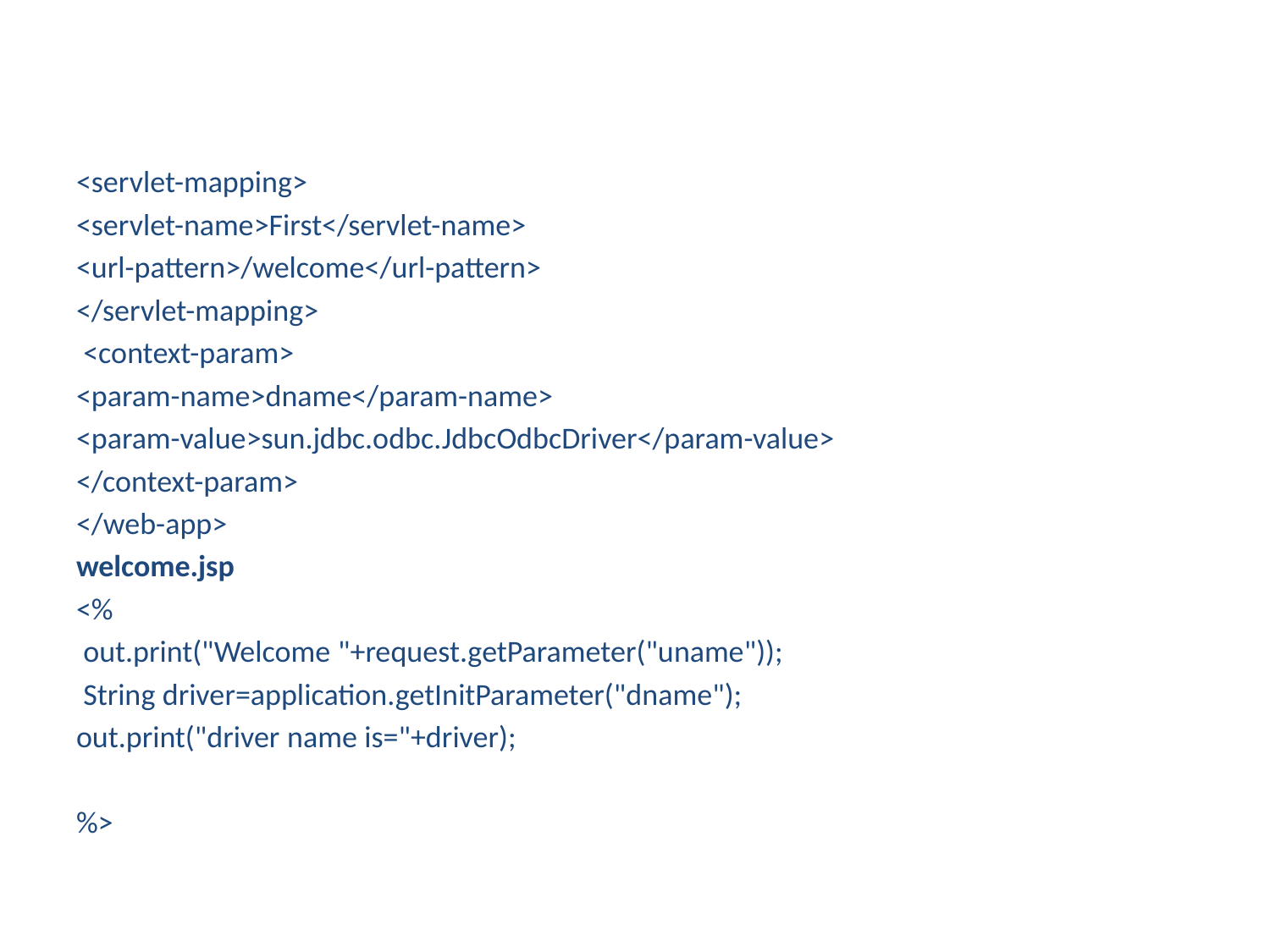

#
<servlet-mapping>
<servlet-name>First</servlet-name>
<url-pattern>/welcome</url-pattern>
</servlet-mapping>
 <context-param>
<param-name>dname</param-name>
<param-value>sun.jdbc.odbc.JdbcOdbcDriver</param-value>
</context-param>
</web-app>
welcome.jsp
<%
 out.print("Welcome "+request.getParameter("uname"));
 String driver=application.getInitParameter("dname");
out.print("driver name is="+driver);

%>